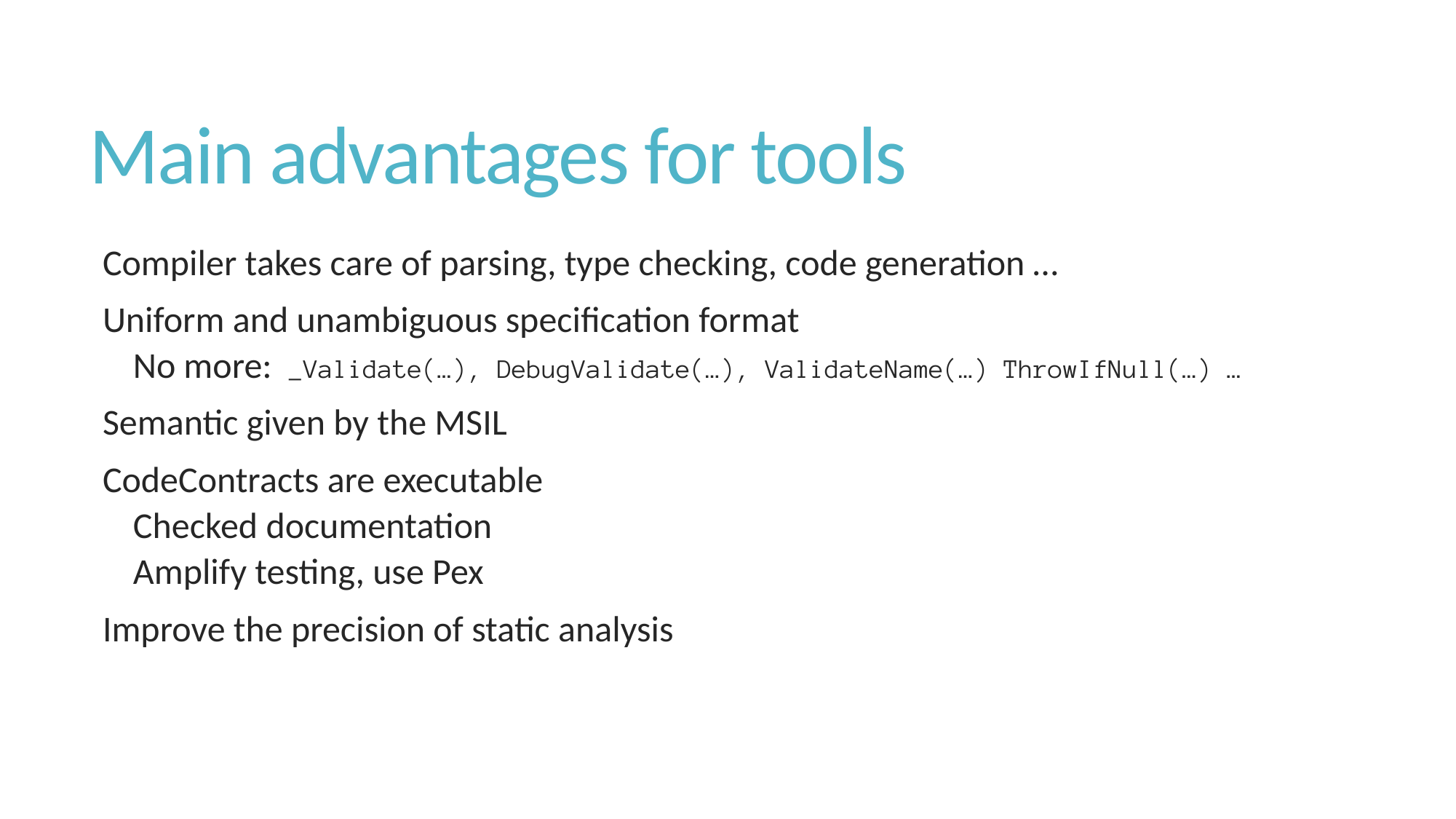

# Main advantages for tools
Compiler takes care of parsing, type checking, code generation …
Uniform and unambiguous specification format
No more:  _Validate(…), DebugValidate(…), ValidateName(…) ThrowIfNull(…) …
Semantic given by the MSIL
CodeContracts are executable
Checked documentation
Amplify testing, use Pex
Improve the precision of static analysis